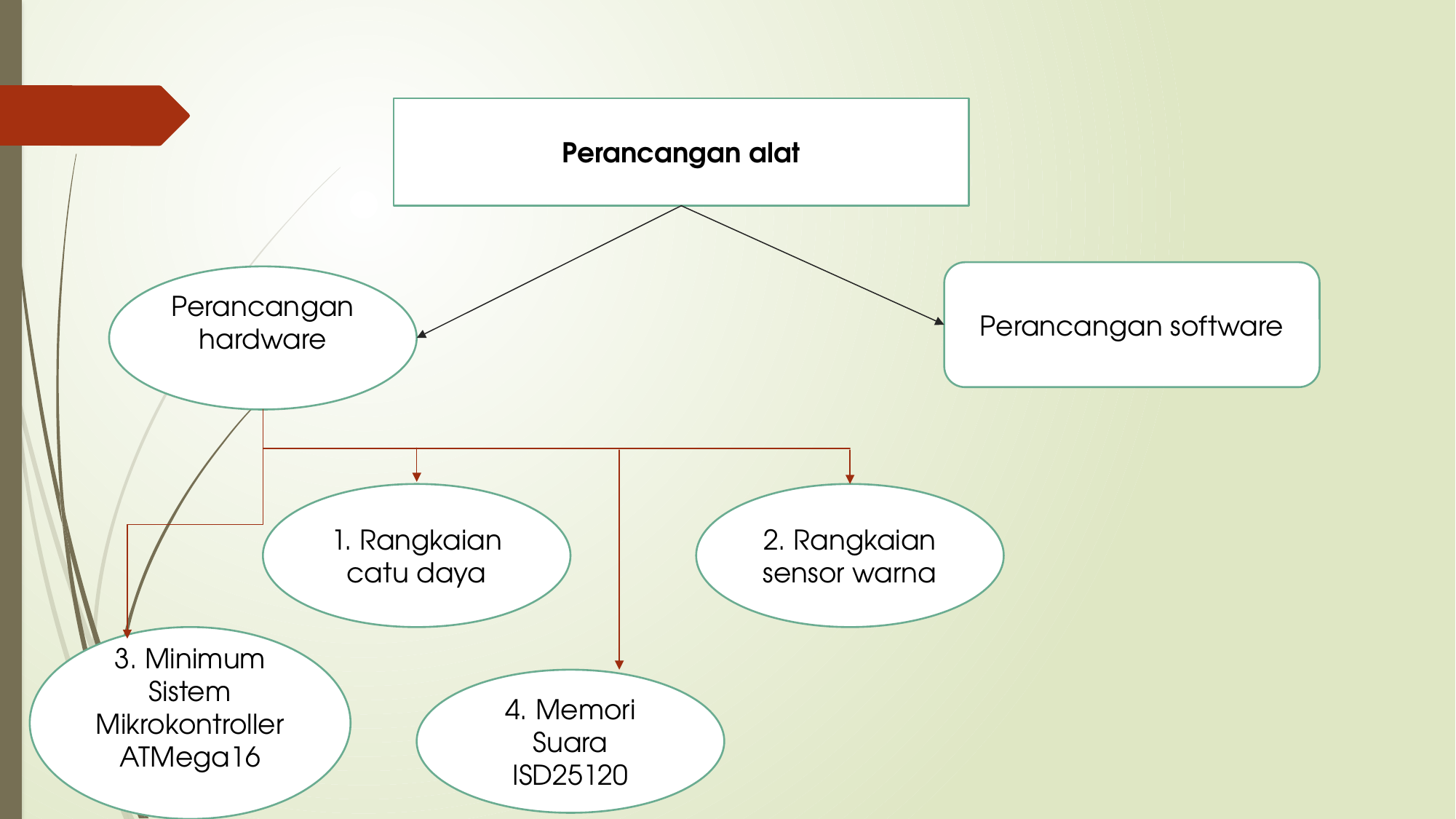

Perancangan alat
Perancangan software
Perancangan hardware

1. Rangkaian catu daya
2. Rangkaian sensor warna
3. Minimum Sistem Mikrokontroller ATMega16

4. Memori Suara ISD25120